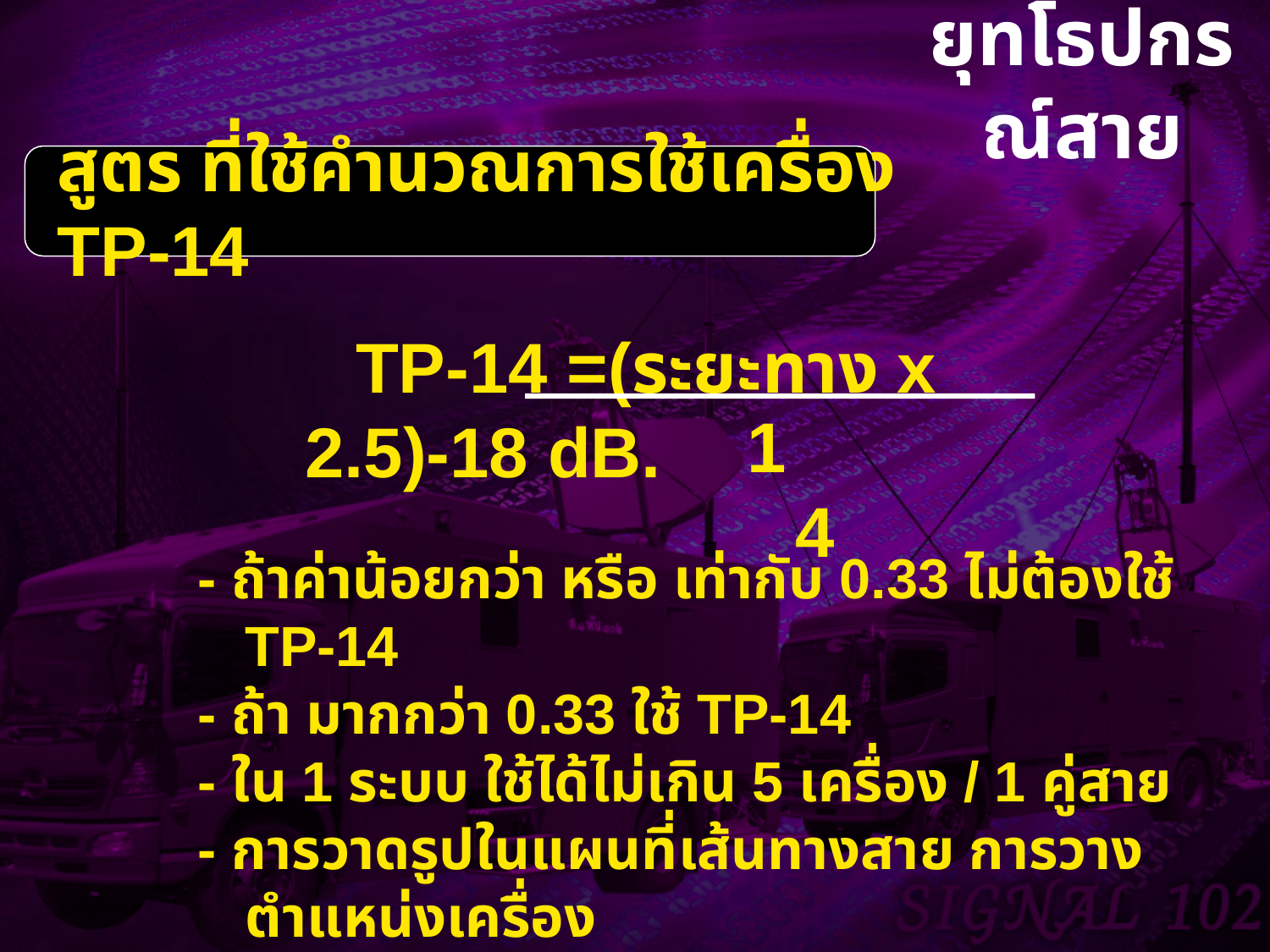

ยุทโธปกรณ์สาย

สูตร ที่ใช้คำนวณการใช้เครื่อง TP-14
     TP-14 =(ระยะทาง x 2.5)-18 dB.

14
- ถ้าค่าน้อยกว่า หรือ เท่ากับ 0.33 ไม่ต้องใช้ TP-14
- ถ้า มากกว่า 0.33 ใช้ TP-14
- ใน 1 ระบบ ใช้ได้ไม่เกิน 5 เครื่อง / 1 คู่สาย
- การวาดรูปในแผนที่เส้นทางสาย การวางตำแหน่งเครื่อง